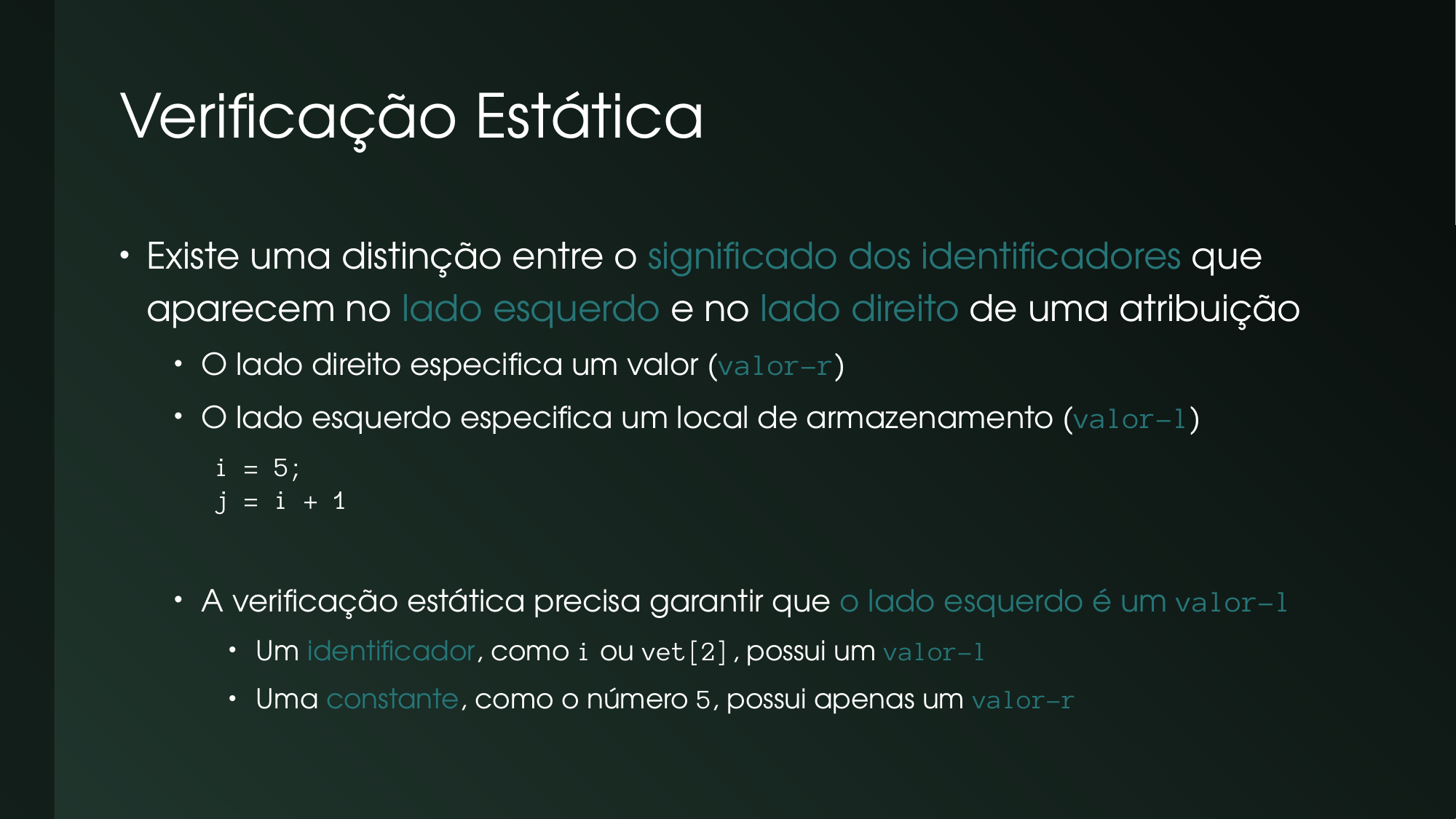

# Verificação Estática
Existe uma distinção entre o significado dos identificadores que aparecem no lado esquerdo e no lado direito de uma atribuição
O lado direito especifica um valor (valor-r)
O lado esquerdo especifica um local de armazenamento (valor-l)

A verificação estática precisa garantir que o lado esquerdo é um valor-l
Um identificador, como i ou vet[2], possui um valor-l
Uma constante, como o número 5, possui apenas um valor-r
i = 5;
j = i + 1